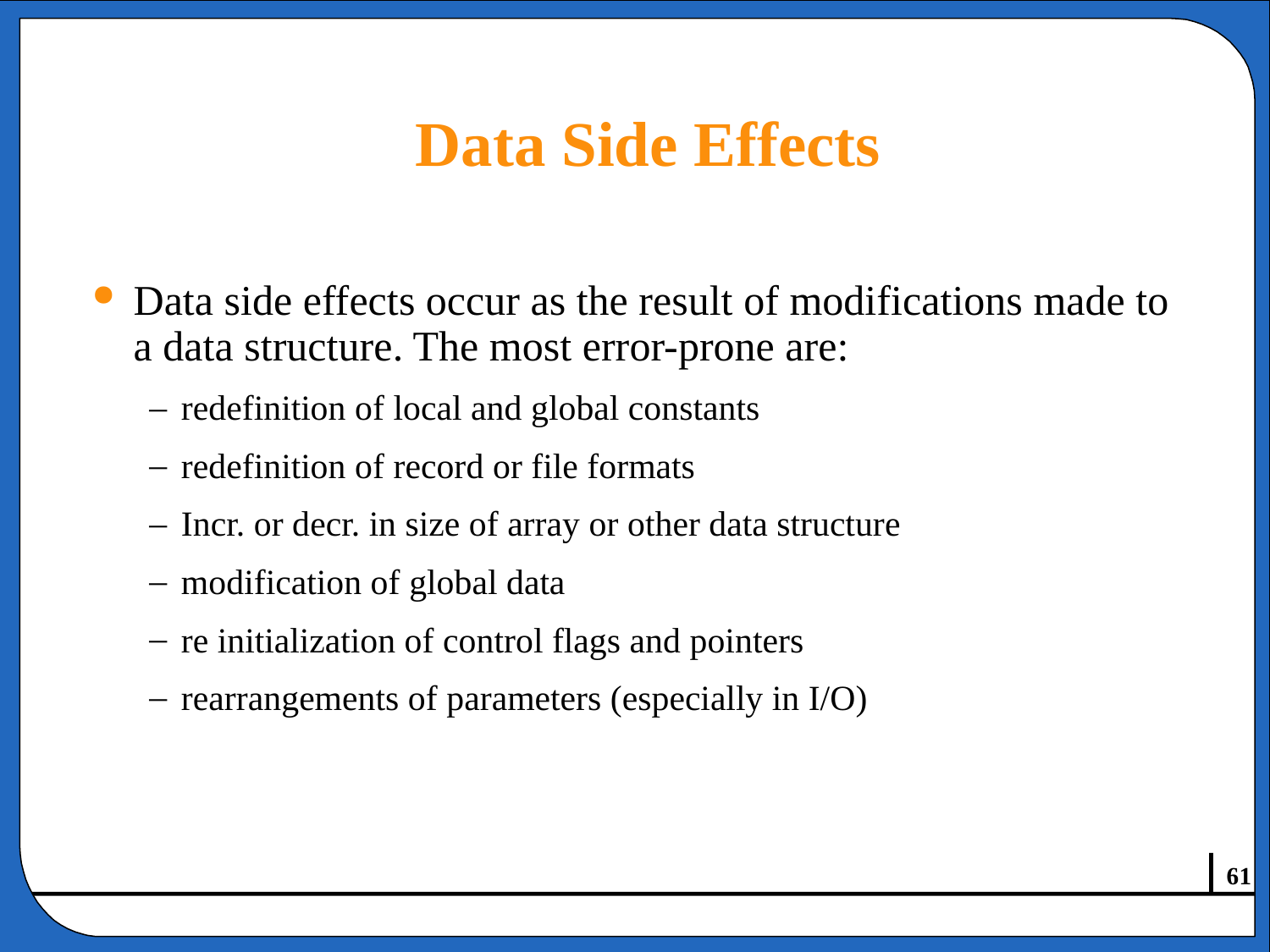

# Data Side Effects
Data side effects occur as the result of modifications made to a data structure. The most error-prone are:
redefinition of local and global constants
redefinition of record or file formats
Incr. or decr. in size of array or other data structure
modification of global data
re initialization of control flags and pointers
rearrangements of parameters (especially in I/O)